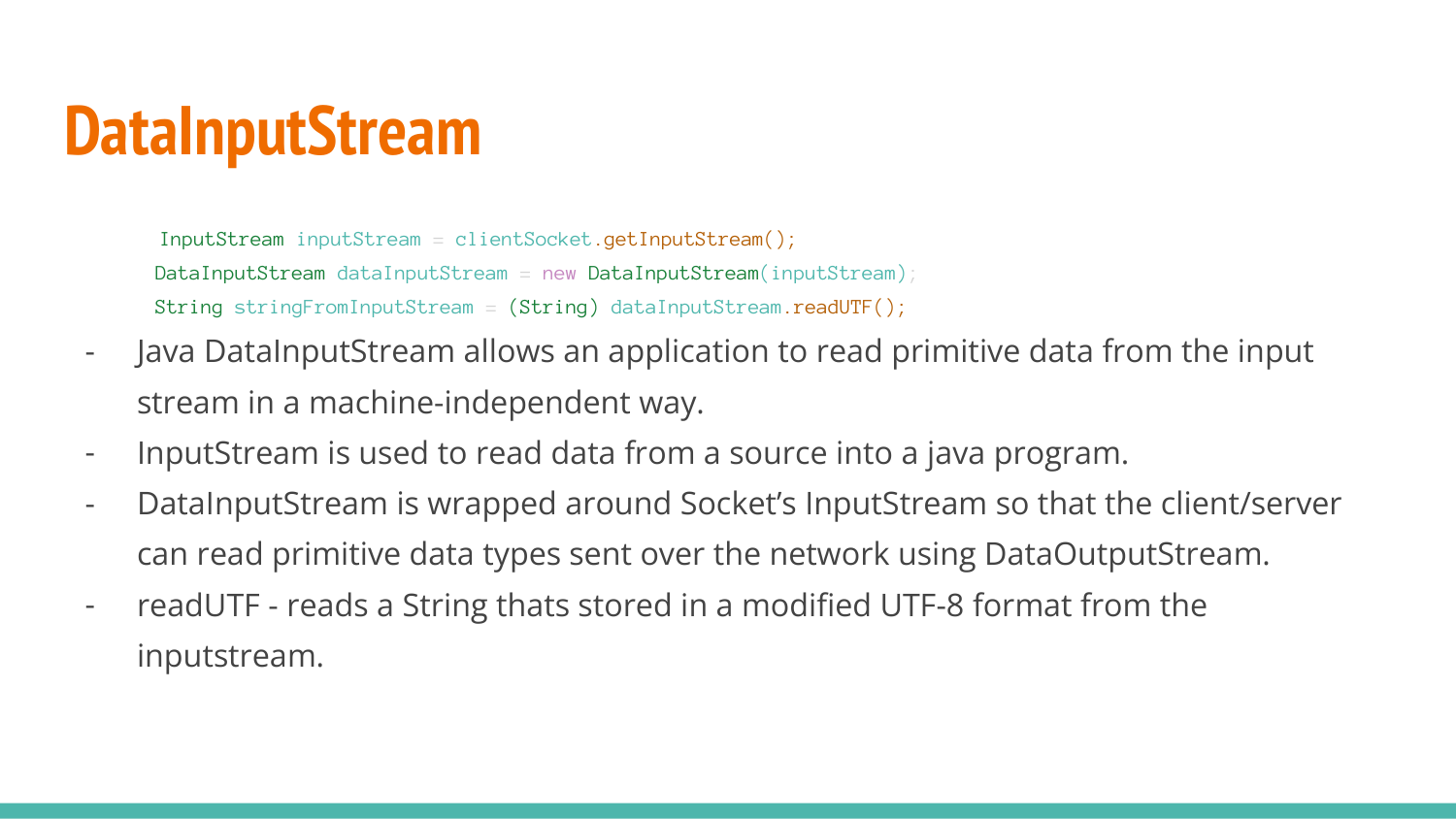

# DataInputStream
  InputStream inputStream = clientSocket.getInputStream();
        DataInputStream dataInputStream = new DataInputStream(inputStream);
        String stringFromInputStream = (String) dataInputStream.readUTF();
Java DataInputStream allows an application to read primitive data from the input stream in a machine-independent way.
InputStream is used to read data from a source into a java program.
DataInputStream is wrapped around Socket’s InputStream so that the client/server can read primitive data types sent over the network using DataOutputStream.
readUTF - reads a String thats stored in a modified UTF-8 format from the inputstream.